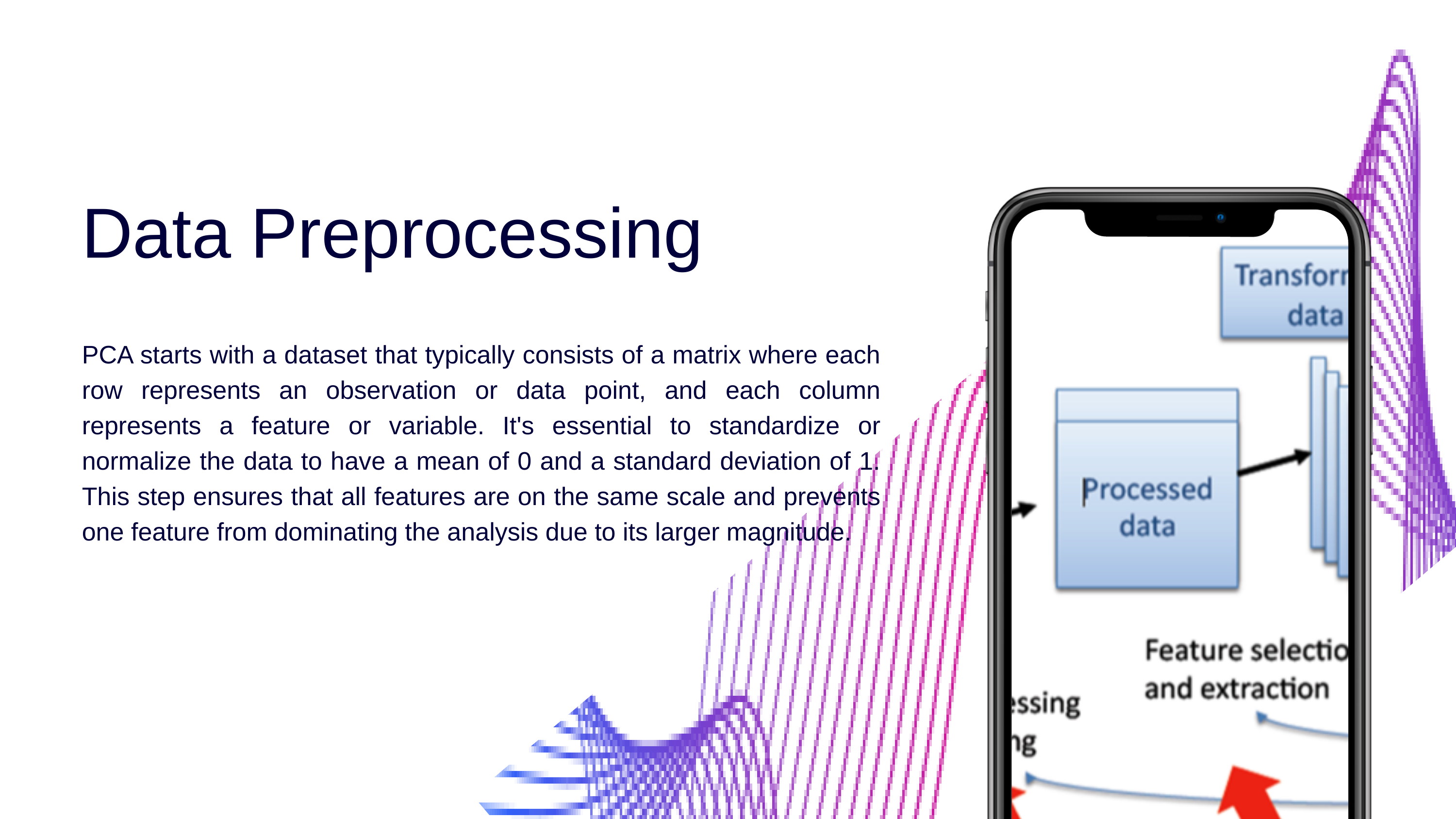

Data Preprocessing

PCA starts with a dataset that typically consists of a matrix where each row represents an observation or data point, and each column represents a feature or variable. It's essential to standardize or normalize the data to have a mean of 0 and a standard deviation of 1. This step ensures that all features are on the same scale and prevents one feature from dominating the analysis due to its larger magnitude.